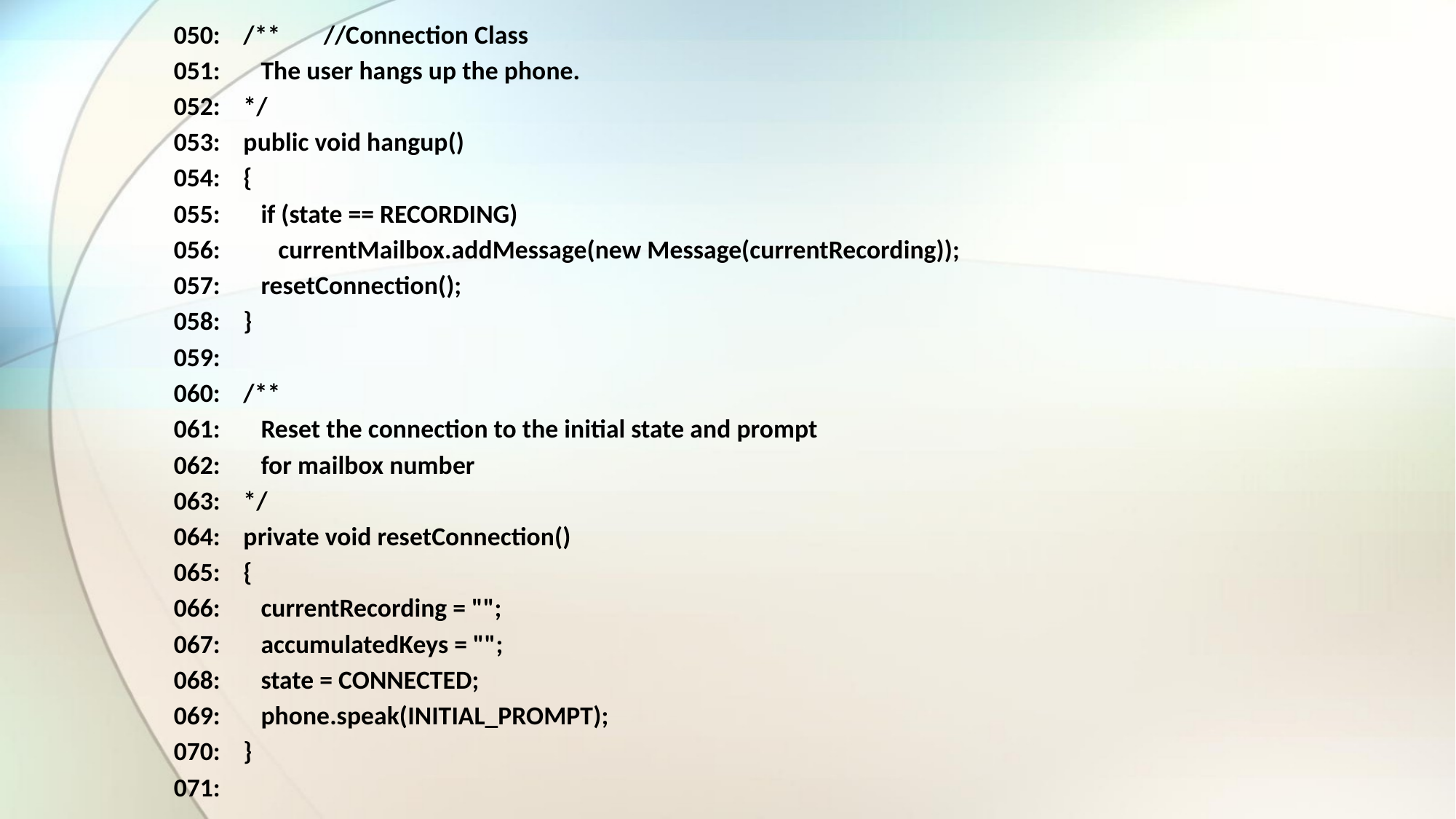

050:    /**							 //Connection Class
051:       The user hangs up the phone.
052:    */
053:    public void hangup()
054:    {
055:       if (state == RECORDING)
056:          currentMailbox.addMessage(new Message(currentRecording));
057:       resetConnection();
058:    }
059:
060:    /**
061:       Reset the connection to the initial state and prompt
062:       for mailbox number
063:    */
064:    private void resetConnection()
065:    {
066:       currentRecording = "";
067:       accumulatedKeys = "";
068:       state = CONNECTED;
069:       phone.speak(INITIAL_PROMPT);
070:    }
071: